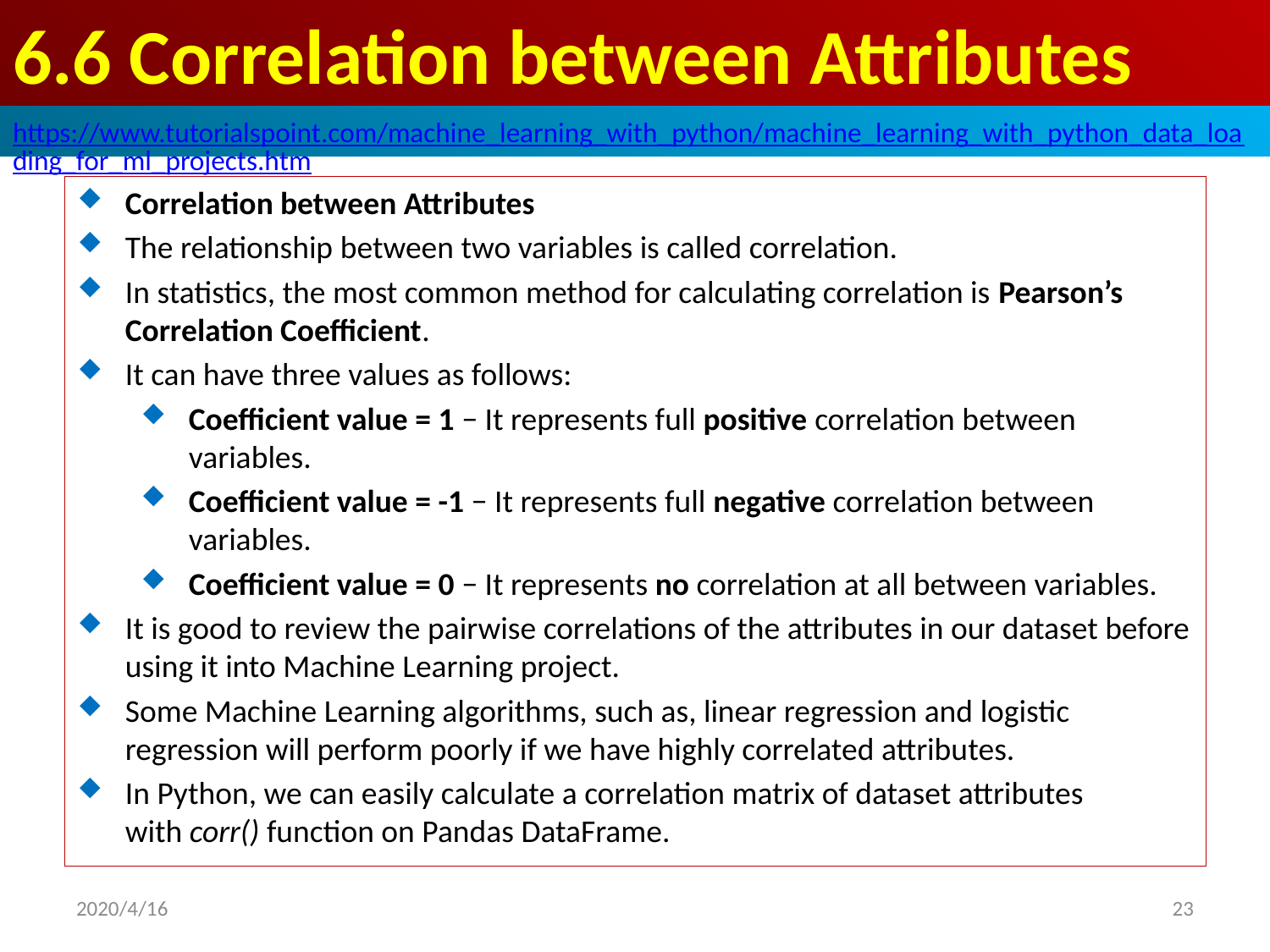

# 6.6 Correlation between Attributes
https://www.tutorialspoint.com/machine_learning_with_python/machine_learning_with_python_data_loading_for_ml_projects.htm
Correlation between Attributes
The relationship between two variables is called correlation.
In statistics, the most common method for calculating correlation is Pearson’s Correlation Coefficient.
It can have three values as follows:
Coefficient value = 1 − It represents full positive correlation between variables.
Coefficient value = -1 − It represents full negative correlation between variables.
Coefficient value = 0 − It represents no correlation at all between variables.
It is good to review the pairwise correlations of the attributes in our dataset before using it into Machine Learning project.
Some Machine Learning algorithms, such as, linear regression and logistic regression will perform poorly if we have highly correlated attributes.
In Python, we can easily calculate a correlation matrix of dataset attributes with corr() function on Pandas DataFrame.
2020/4/16
23